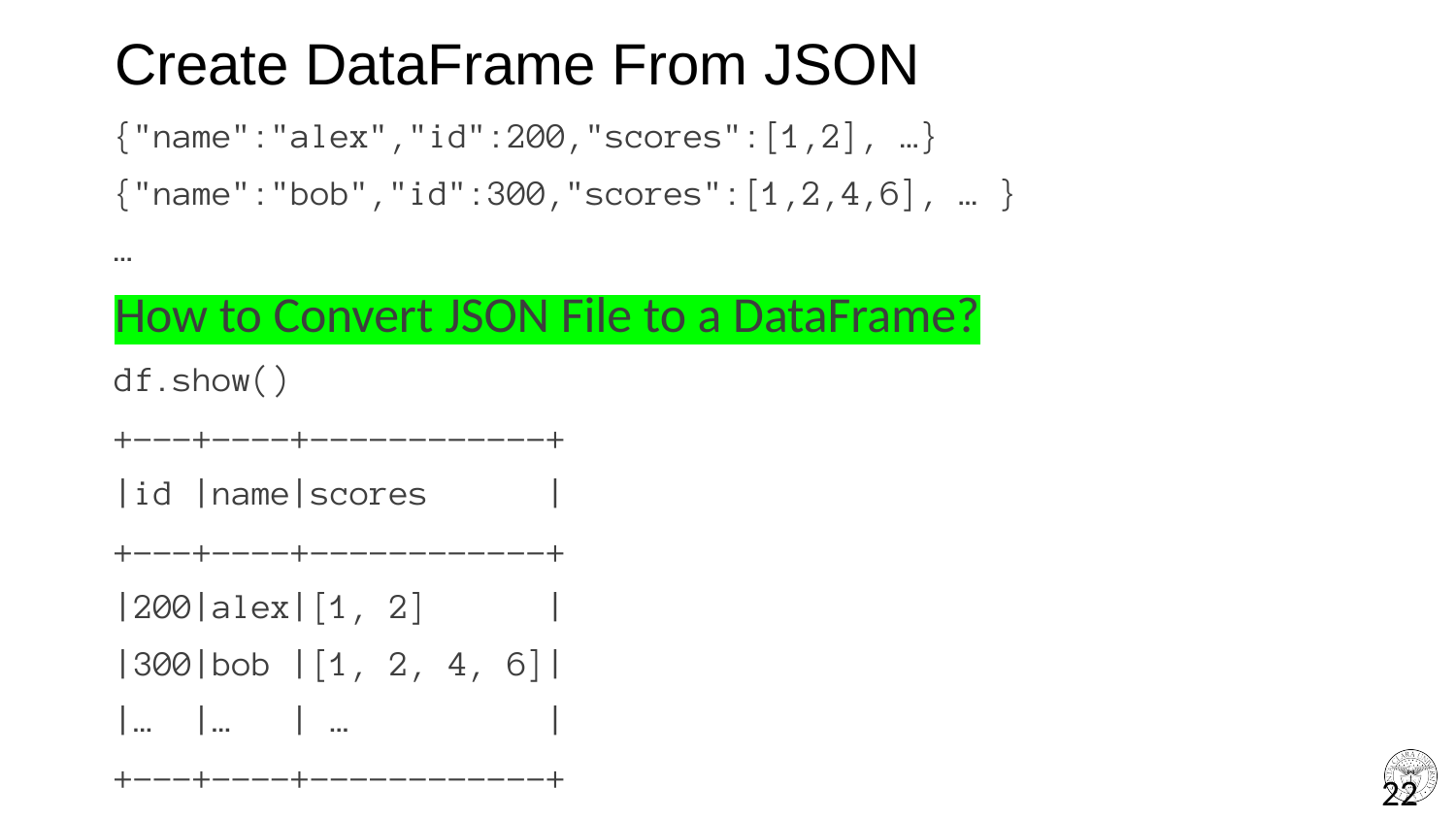

# Create DataFrame From JSON
{"name":"alex","id":200,"scores":[1,2], …}
{"name":"bob","id":300,"scores":[1,2,4,6], … }
…
How to Convert JSON File to a DataFrame?
df.show()
+---+----+------------+
|id |name|scores      |
+---+----+------------+
|200|alex|[1, 2]      |
|300|bob |[1, 2, 4, 6]|
|…  |…   | …          |
+---+----+------------+
22